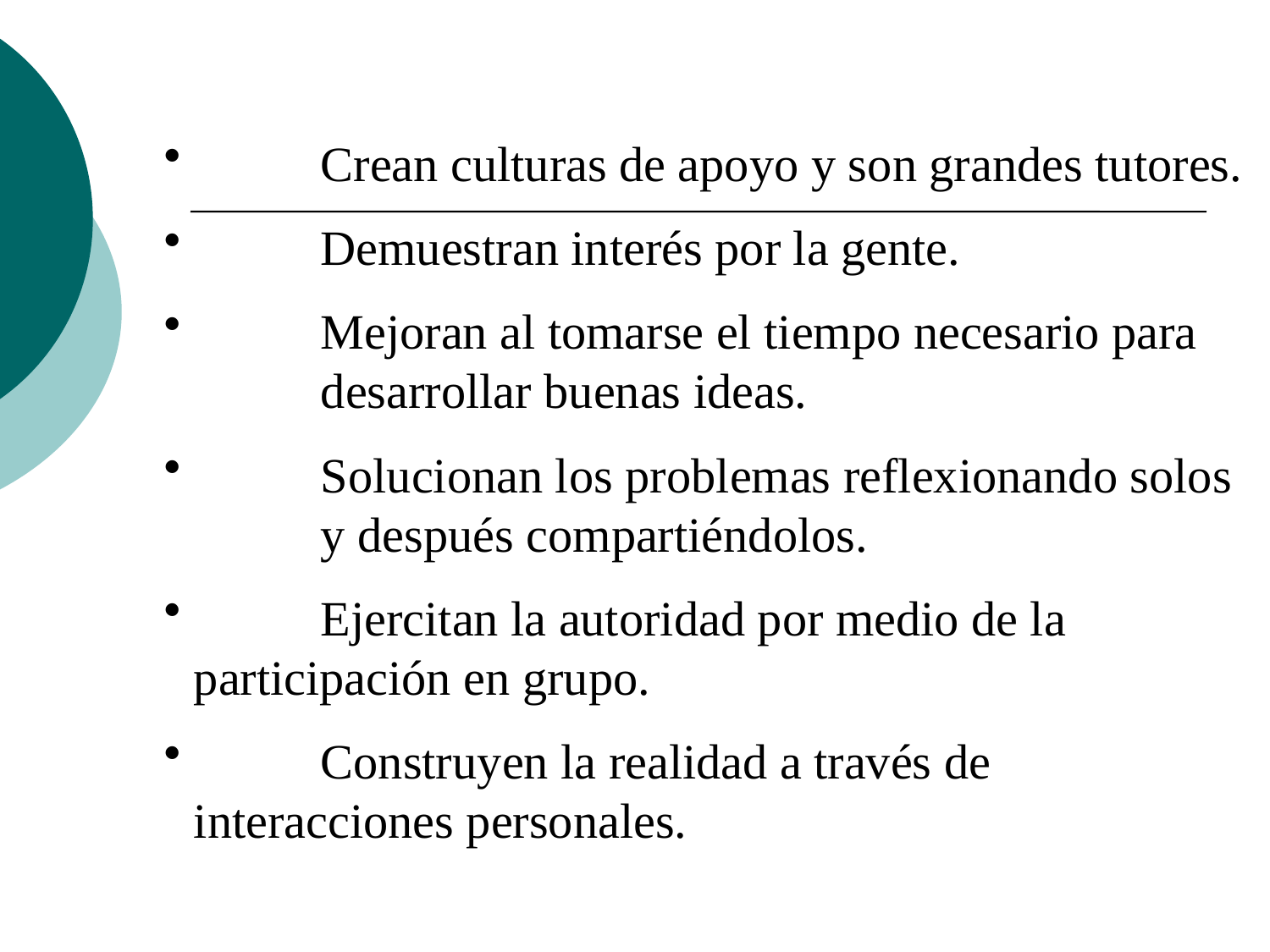

Crean culturas de apoyo y son grandes tutores.
  	Demuestran interés por la gente.
  	Mejoran al tomarse el tiempo necesario para     	desarrollar buenas ideas.
  	Solucionan los problemas reflexionando solos  	y después compartiéndolos.
  	Ejercitan la autoridad por medio de la  	participación en grupo.
  	Construyen la realidad a través de 	interacciones personales.